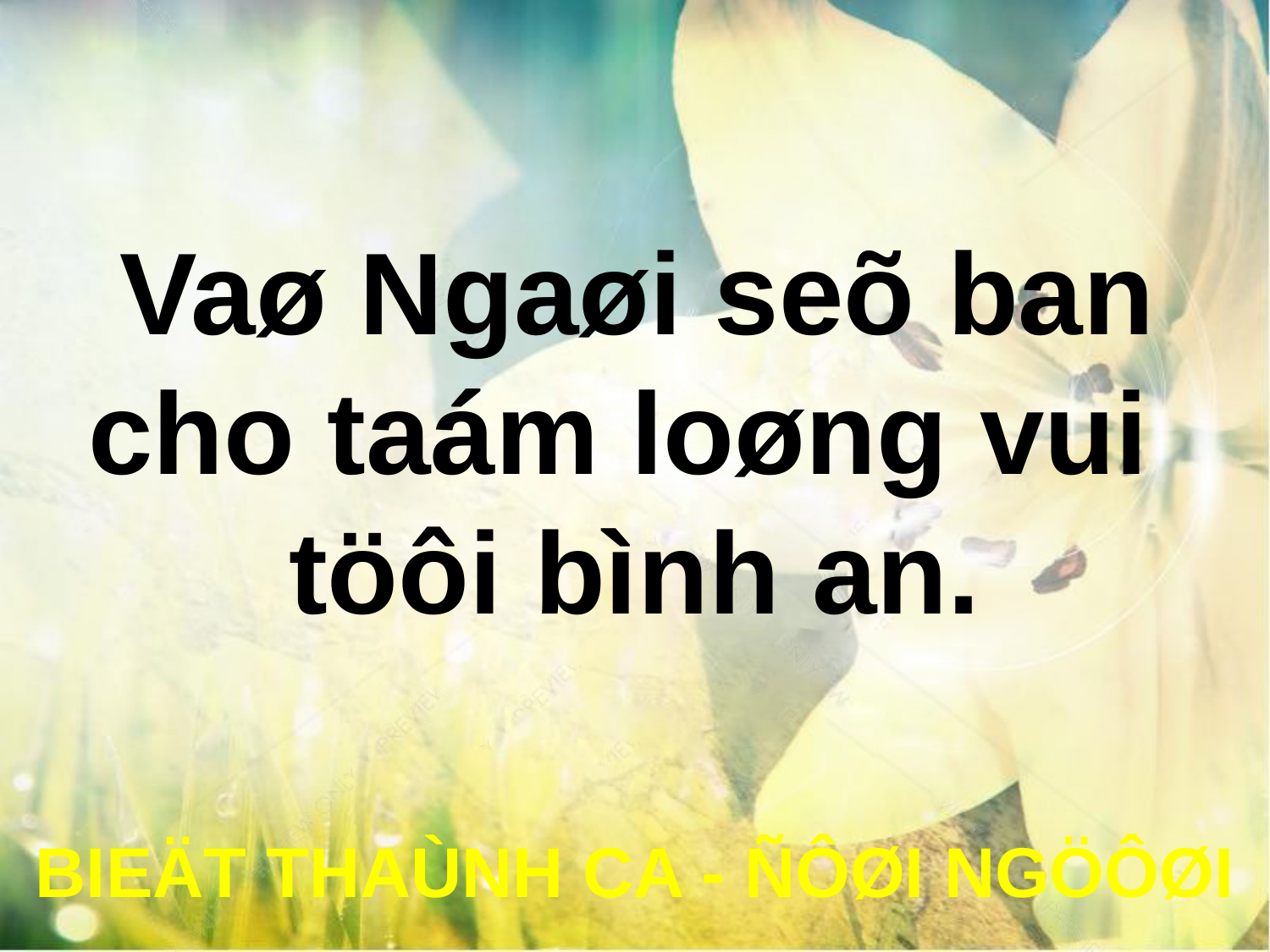

Vaø Ngaøi seõ ban
cho taám loøng vui
töôi bình an.
BIEÄT THAÙNH CA - ÑÔØI NGÖÔØI